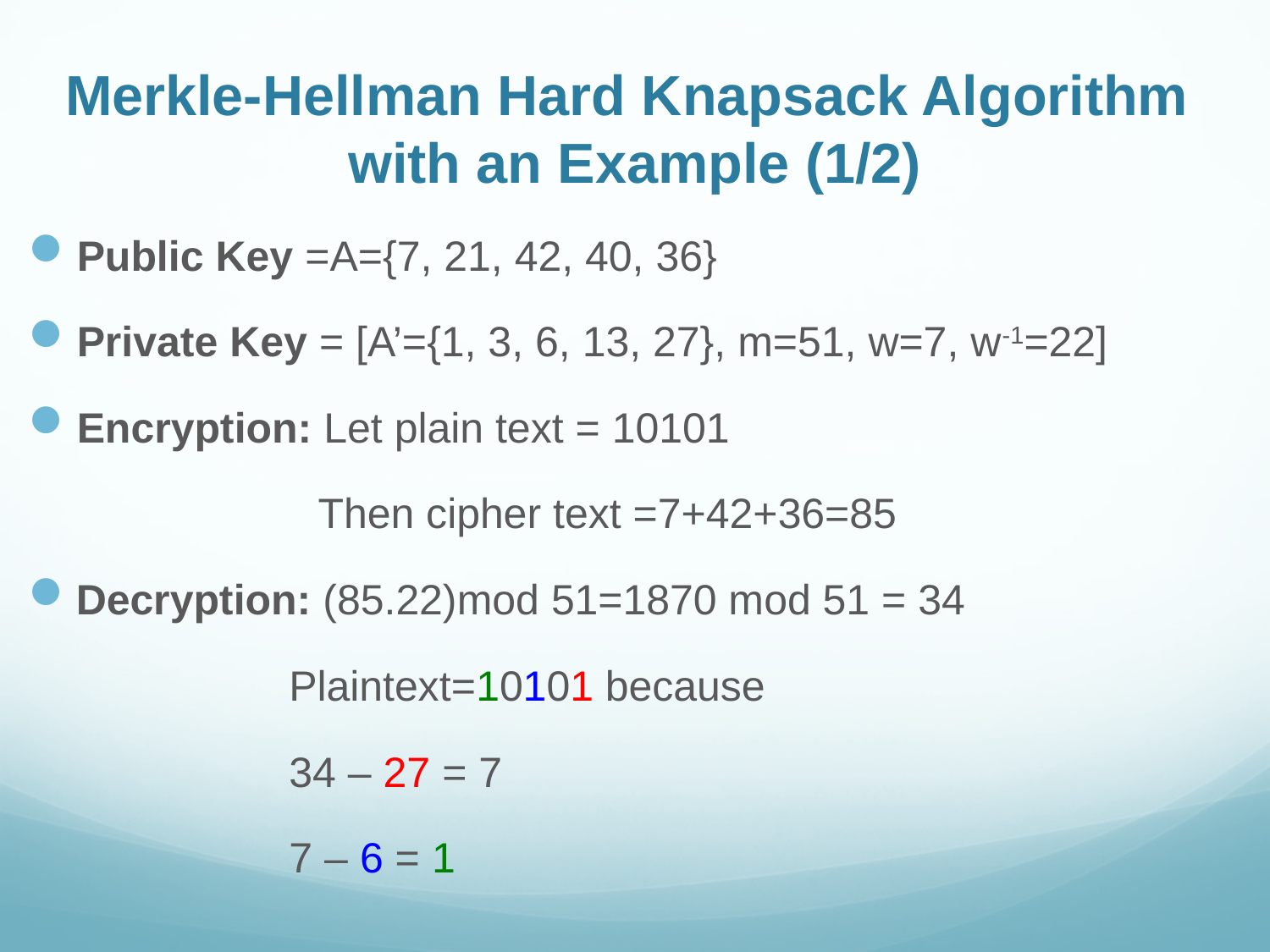

# Merkle-Hellman Hard Knapsack Algorithm with an Example (1/2)
Public Key =A={7, 21, 42, 40, 36}
Private Key = [A’={1, 3, 6, 13, 27}, m=51, w=7, w-1=22]
Encryption: Let plain text = 10101
		   Then cipher text =7+42+36=85
Decryption: (85.22)mod 51=1870 mod 51 = 34
                      Plaintext=10101 because
                      34 – 27 = 7
                      7 – 6 = 1